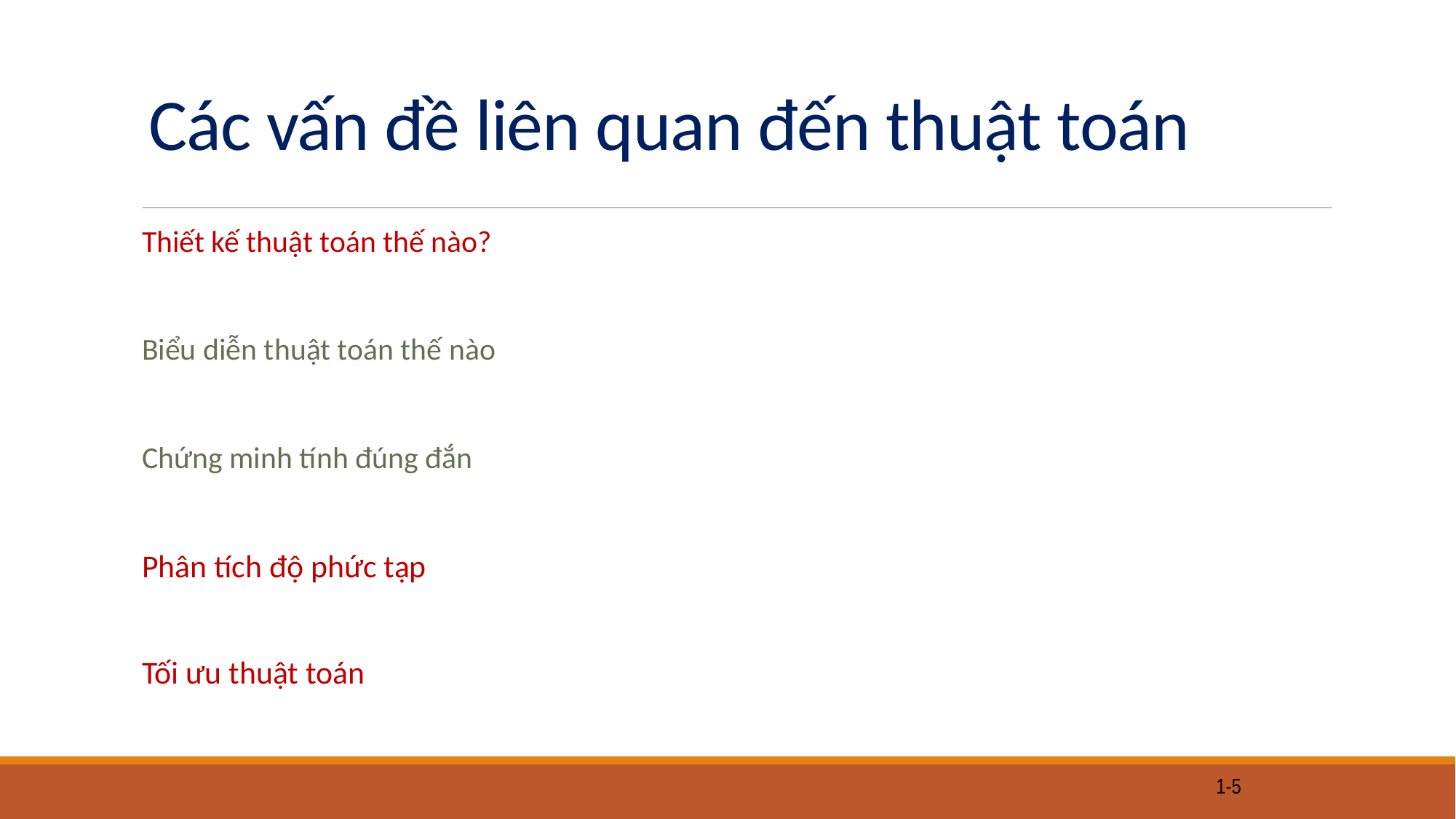

# Các vấn đề liên quan đến thuật toán
Thiết kế thuật toán thế nào?

Biểu diễn thuật toán thế nào

Chứng minh tính đúng đắn

Phân tích độ phức tạp

Tối ưu thuật toán

1-5